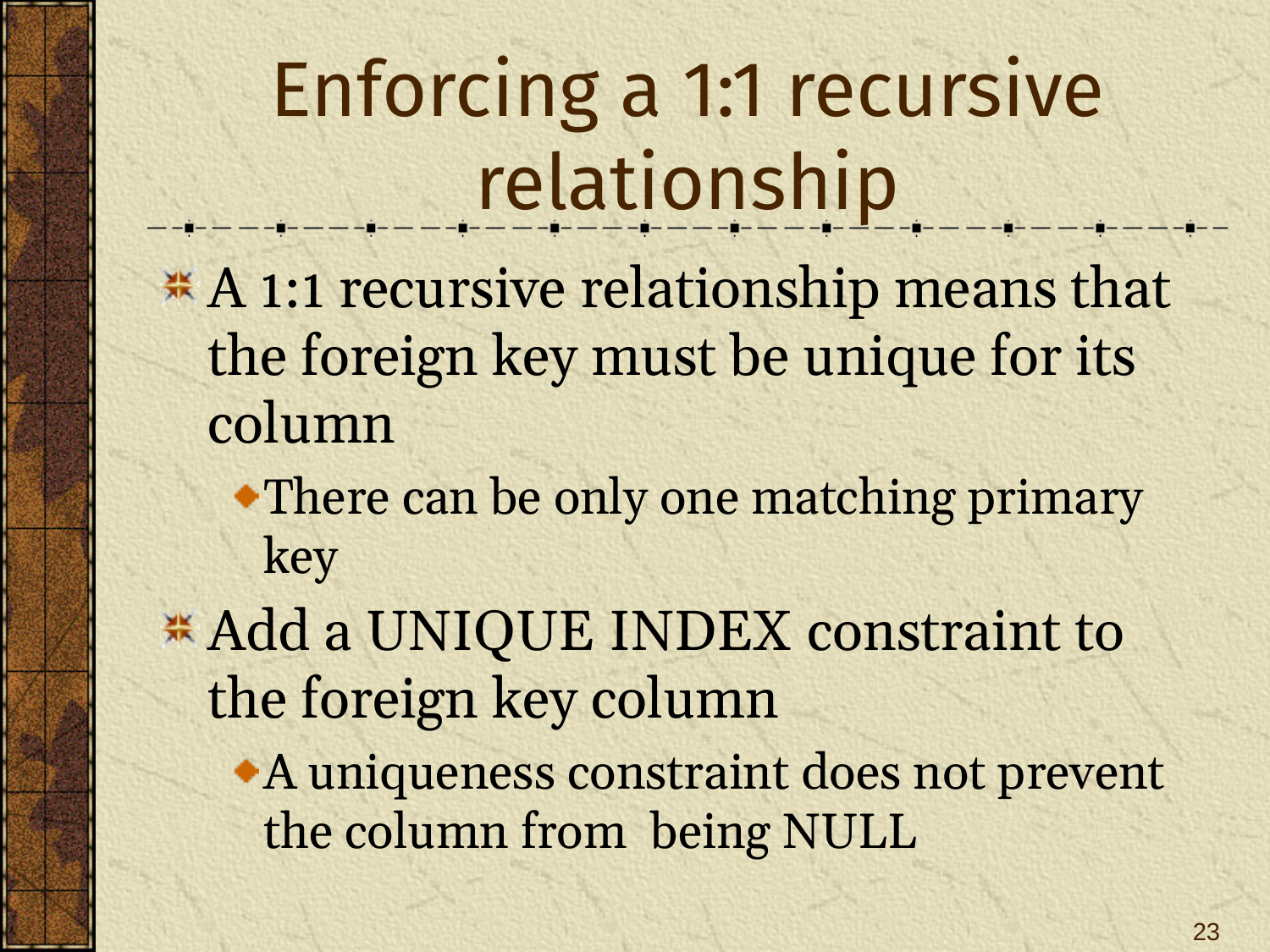

# Enforcing a 1:1 recursive relationship
A 1:1 recursive relationship means that the foreign key must be unique for its column
There can be only one matching primary key
Add a UNIQUE INDEX constraint to the foreign key column
A uniqueness constraint does not prevent the column from  being NULL
23